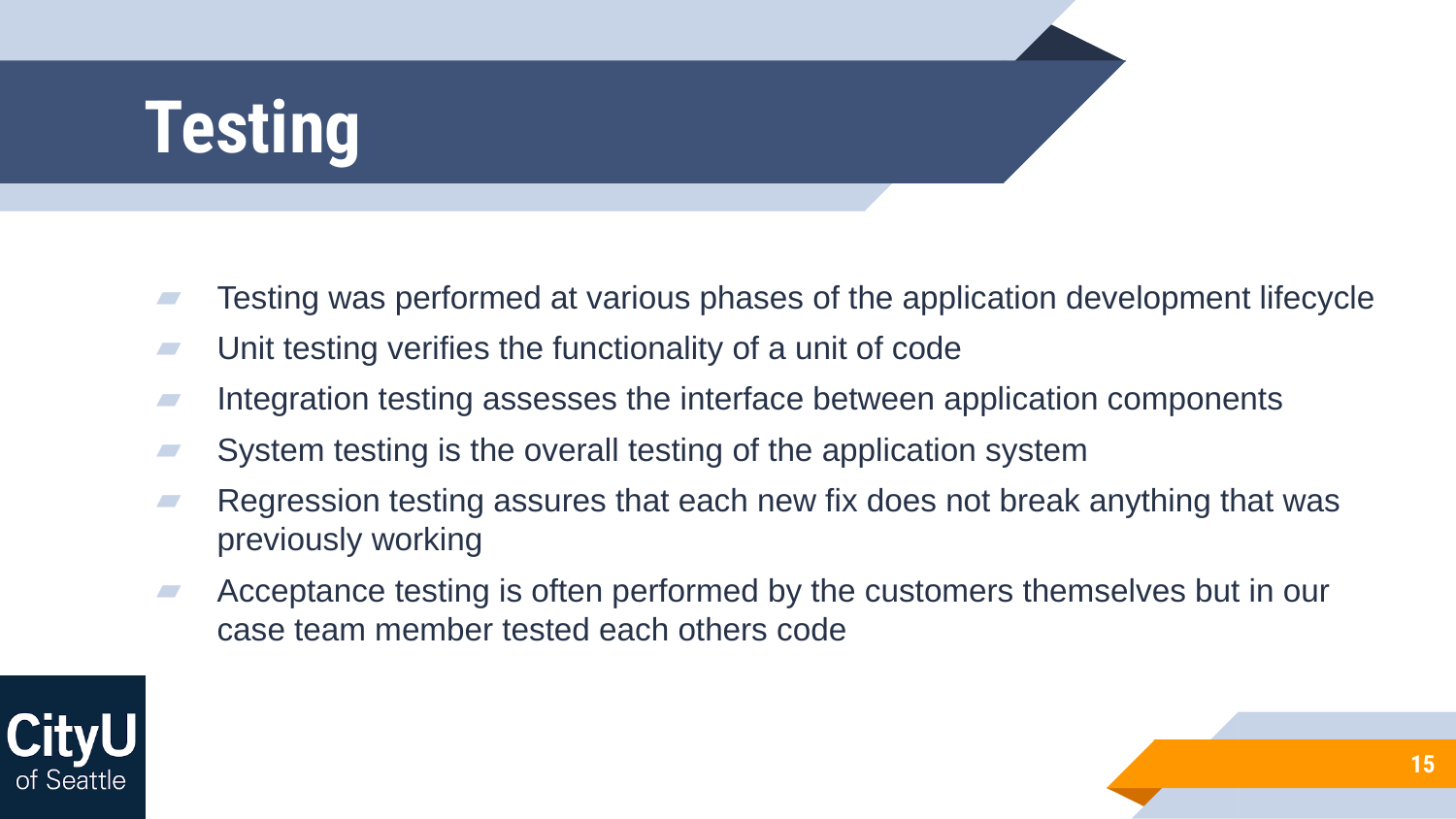

# Testing
Testing was performed at various phases of the application development lifecycle
Unit testing verifies the functionality of a unit of code
Integration testing assesses the interface between application components
System testing is the overall testing of the application system
Regression testing assures that each new fix does not break anything that was previously working
Acceptance testing is often performed by the customers themselves but in our case team member tested each others code
15